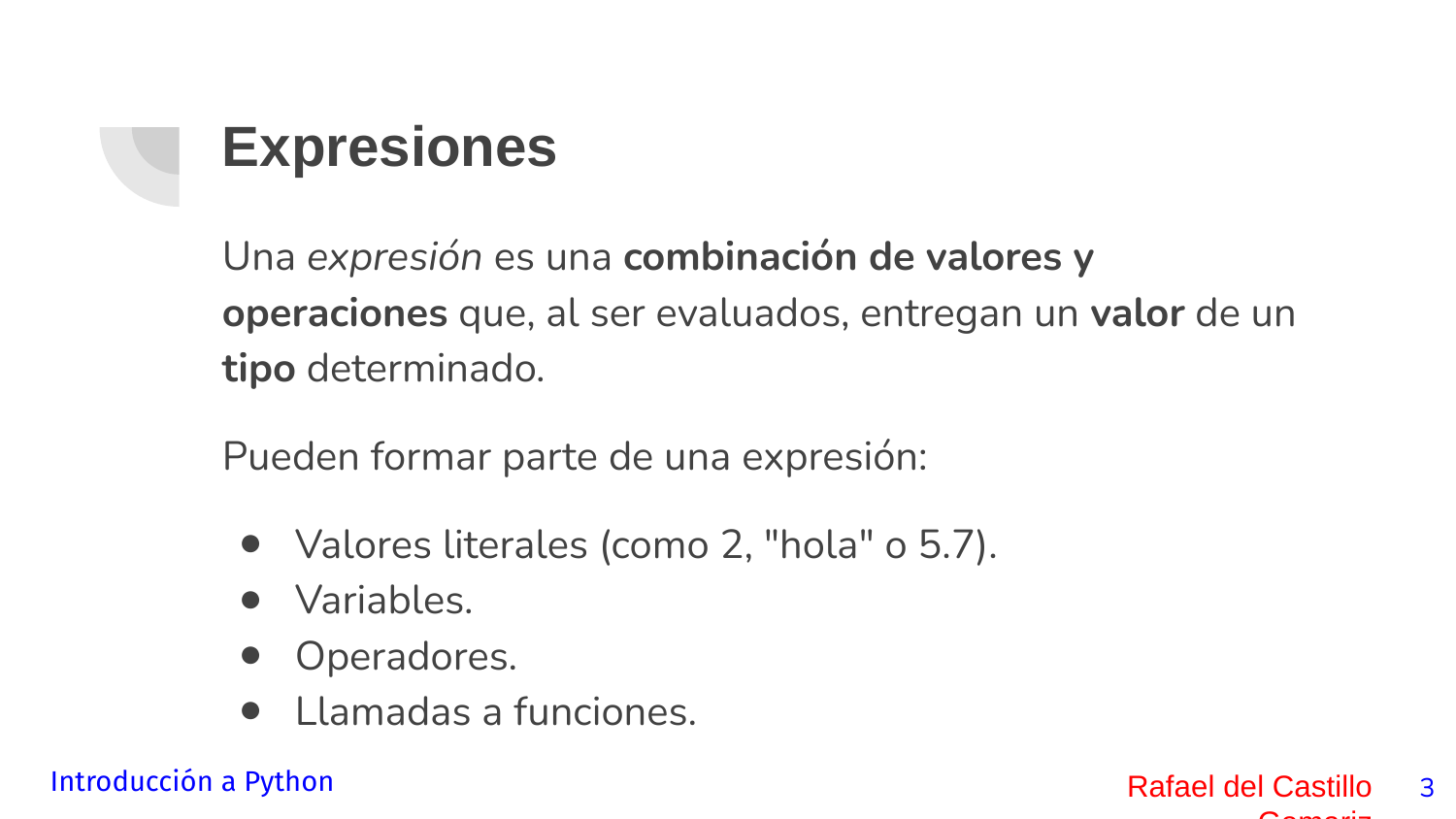

# Expresiones
Una expresión es una combinación de valores y operaciones que, al ser evaluados, entregan un valor de un tipo determinado.
Pueden formar parte de una expresión:
Valores literales (como 2, "hola" o 5.7).
Variables.
Operadores.
Llamadas a funciones.